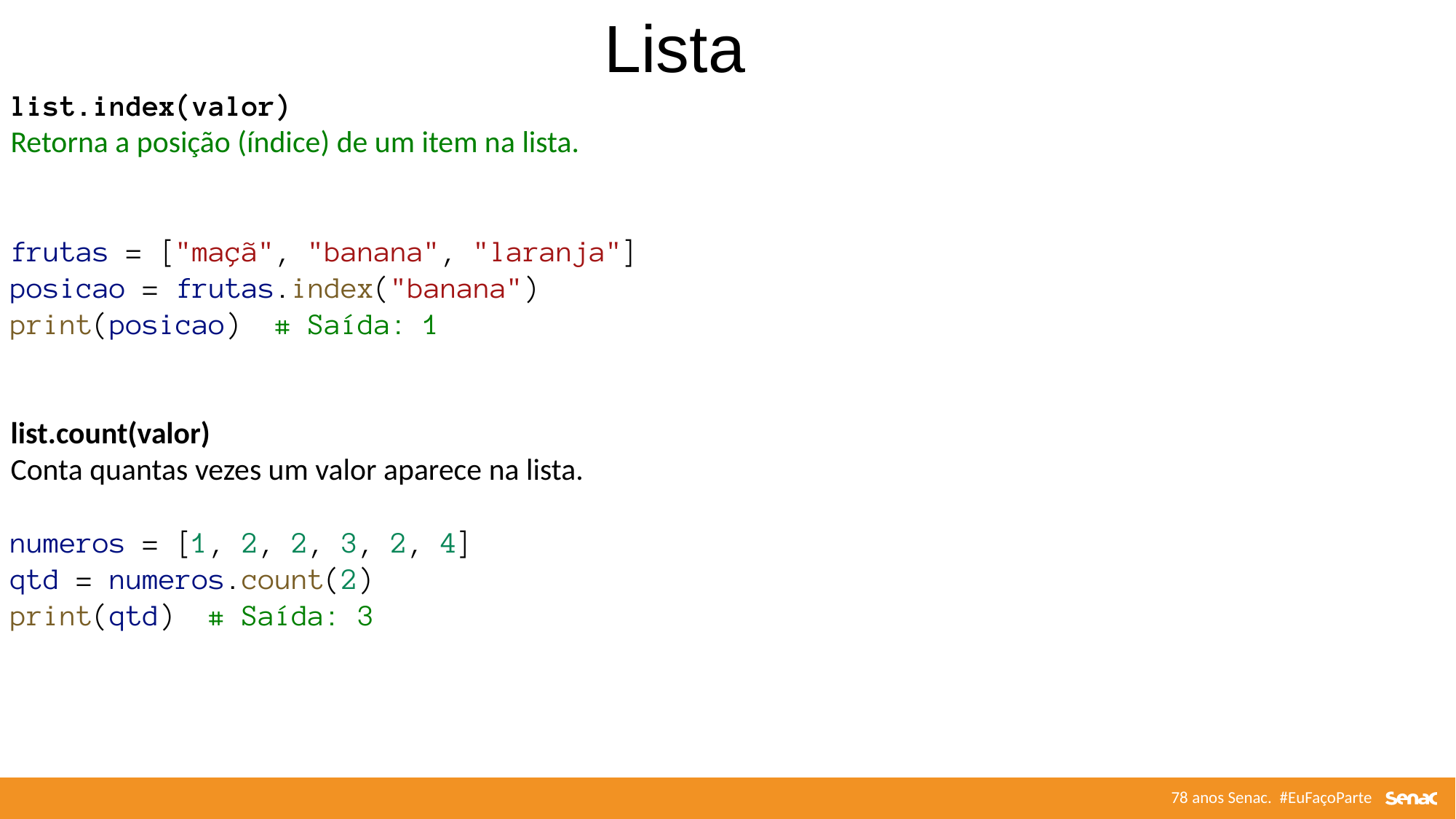

Lista
list.index(valor)
Retorna a posição (índice) de um item na lista.

frutas = ["maçã", "banana", "laranja"]
posicao = frutas.index("banana")
print(posicao)  # Saída: 1

list.count(valor)
Conta quantas vezes um valor aparece na lista.

numeros = [1, 2, 2, 3, 2, 4]
qtd = numeros.count(2)
print(qtd)  # Saída: 3